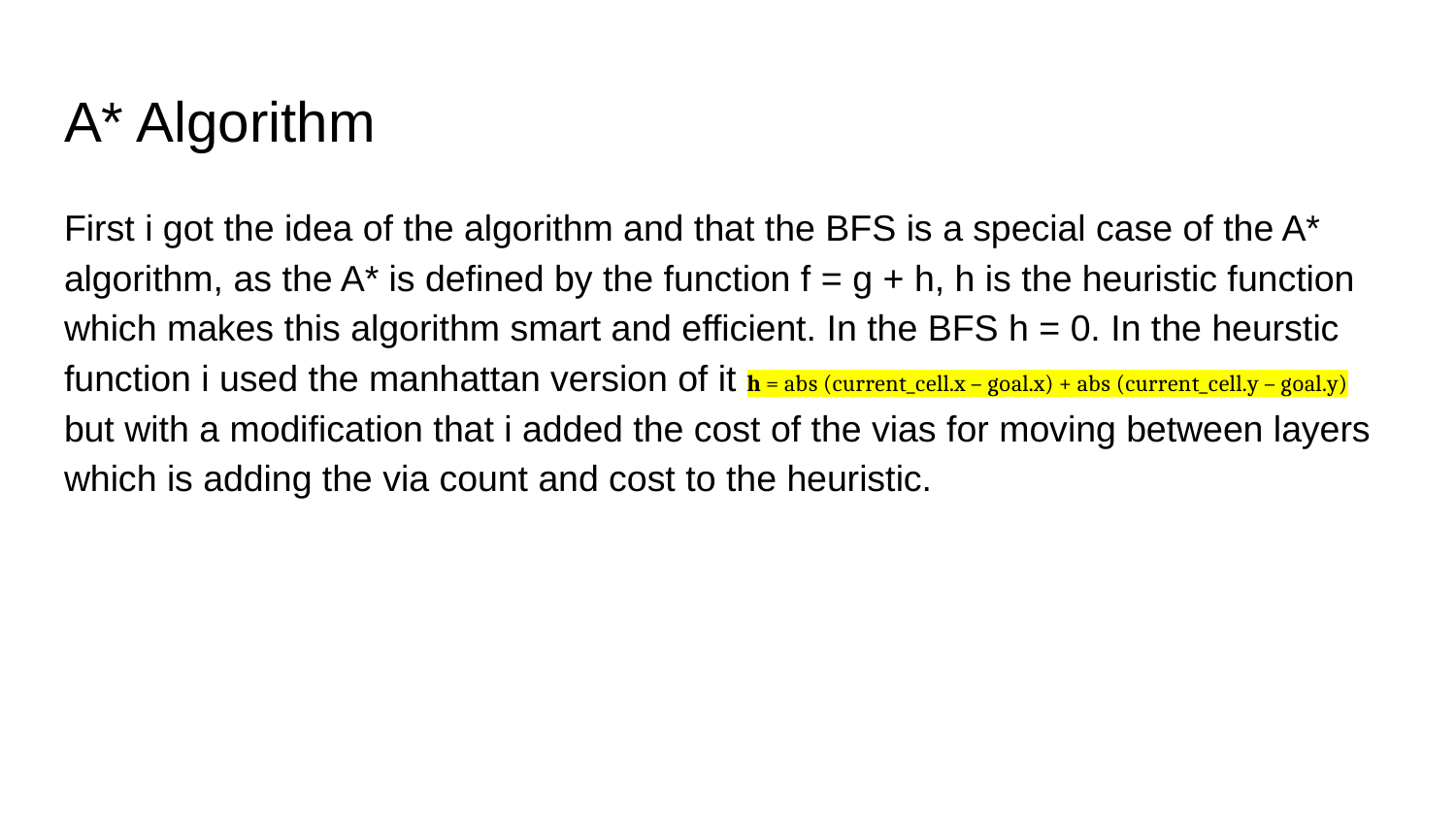

# A* Algorithm
First i got the idea of the algorithm and that the BFS is a special case of the A* algorithm, as the A* is defined by the function f = g + h, h is the heuristic function which makes this algorithm smart and efficient. In the BFS h = 0. In the heurstic function i used the manhattan version of it h = abs (current_cell.x – goal.x) + abs (current_cell.y – goal.y) but with a modification that i added the cost of the vias for moving between layers which is adding the via count and cost to the heuristic.